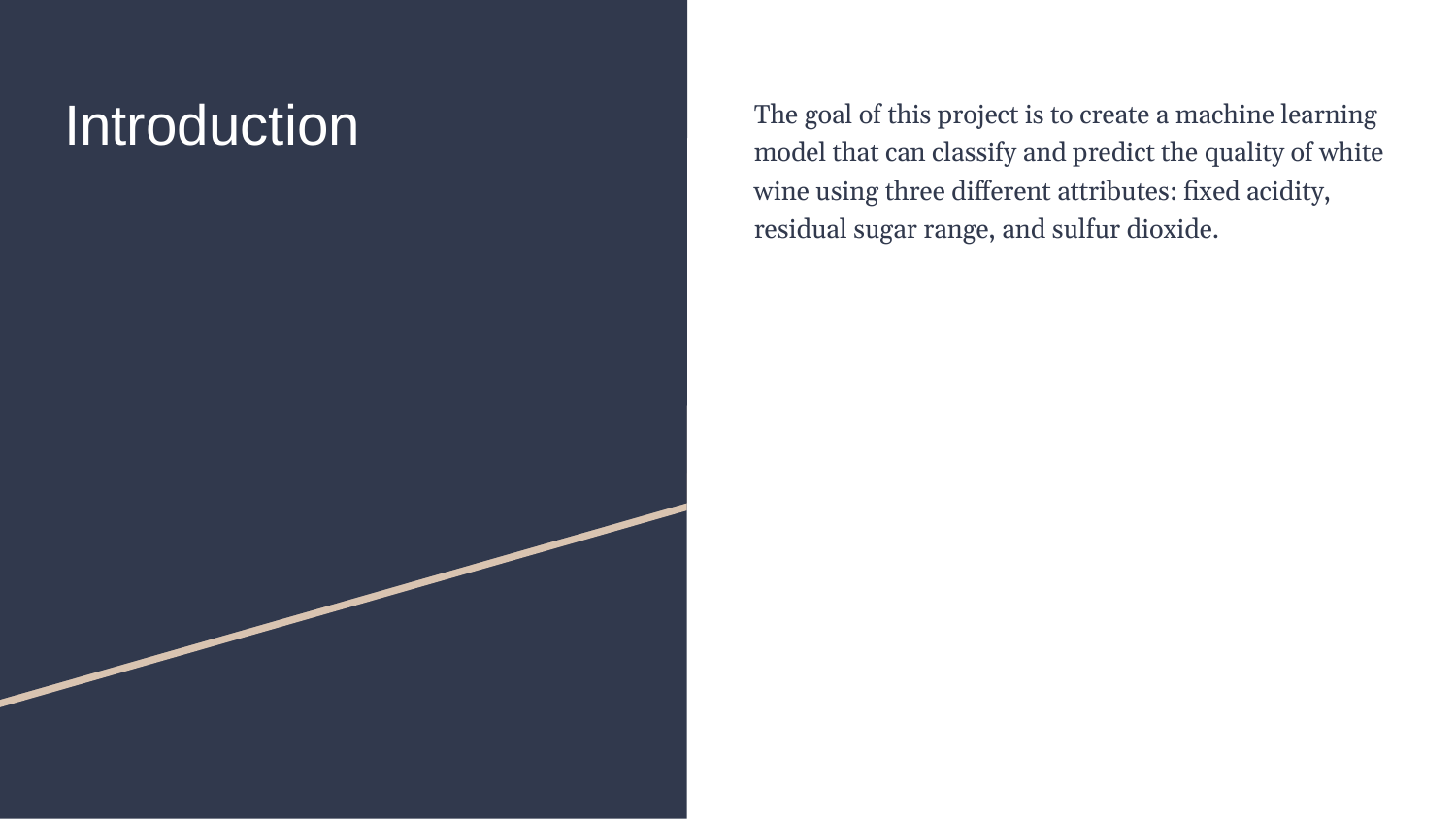

# Introduction
The goal of this project is to create a machine learning model that can classify and predict the quality of white wine using three different attributes: fixed acidity, residual sugar range, and sulfur dioxide.